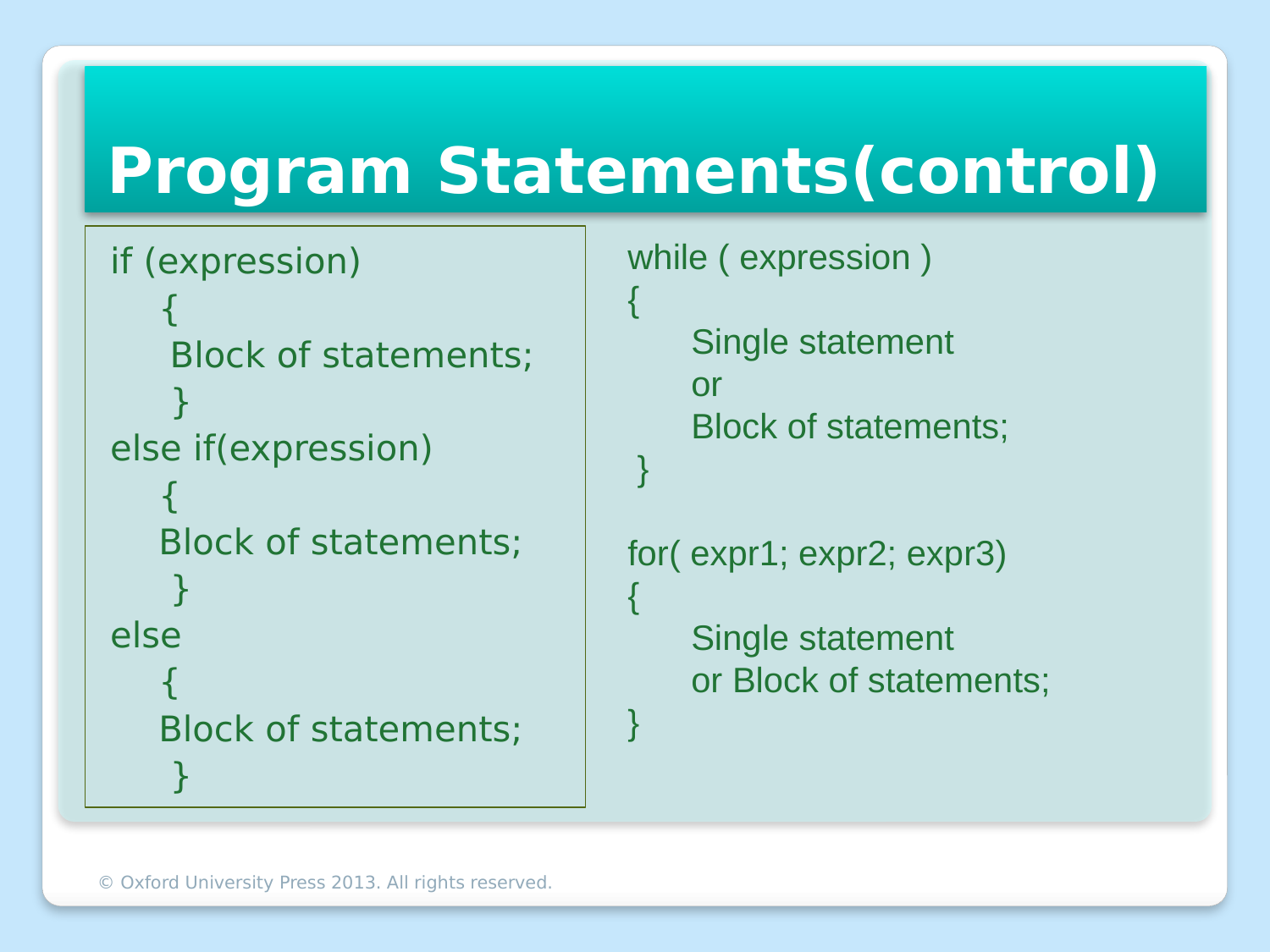

Program Statements(control)
if (expression)
{
 Block of statements;
 }
else if(expression)
{
Block of statements;
 }
else
{
Block of statements;
 }
while ( expression )
{
Single statement
or
Block of statements;
 }

for( expr1; expr2; expr3)
{
Single statement
or Block of statements;
}
© Oxford University Press 2013. All rights reserved.